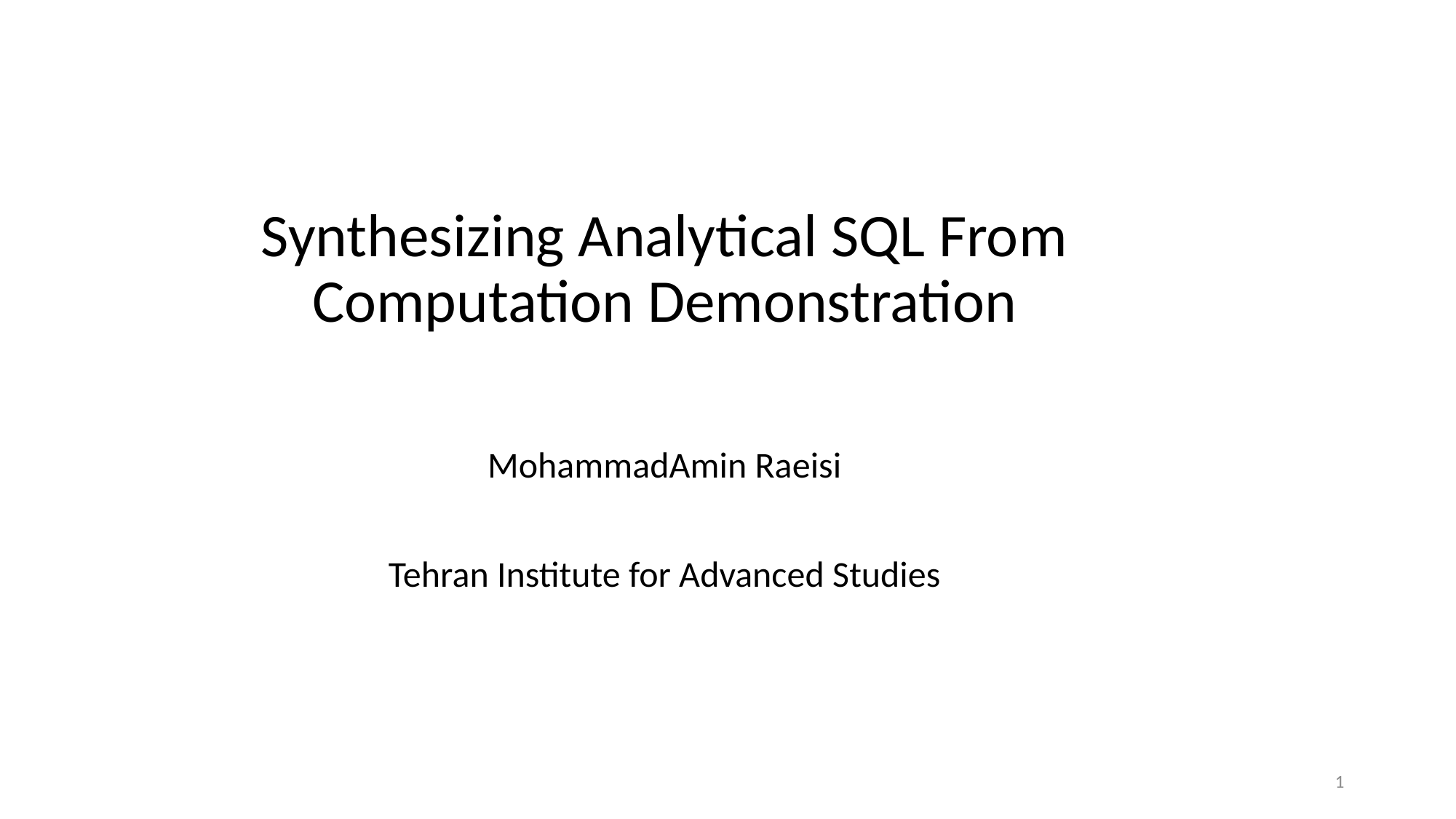

# Synthesizing Analytical SQL From Computation Demonstration
MohammadAmin Raeisi

Tehran Institute for Advanced Studies
1